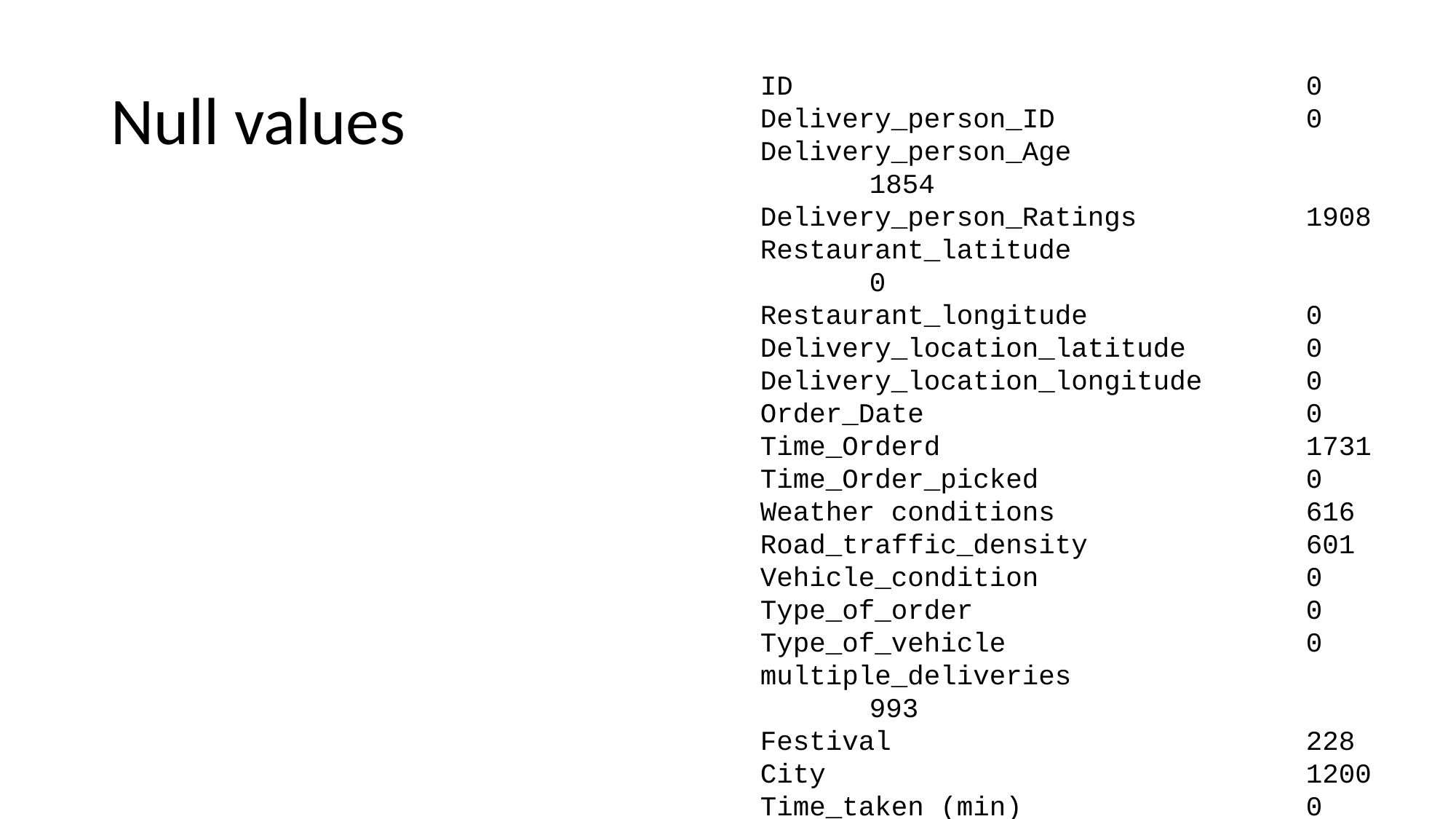

# Null values
ID 					0
Delivery_person_ID 			0
Delivery_person_Age 			1854
Delivery_person_Ratings 		1908
Restaurant_latitude 			0
Restaurant_longitude 		0
Delivery_location_latitude 	0
Delivery_location_longitude 	0
Order_Date 				0
Time_Orderd 				1731
Time_Order_picked 			0
Weather conditions 			616
Road_traffic_density 		601
Vehicle_condition 			0
Type_of_order 			0
Type_of_vehicle 			0
multiple_deliveries 			993
Festival 				228
City 					1200
Time_taken (min) 			0